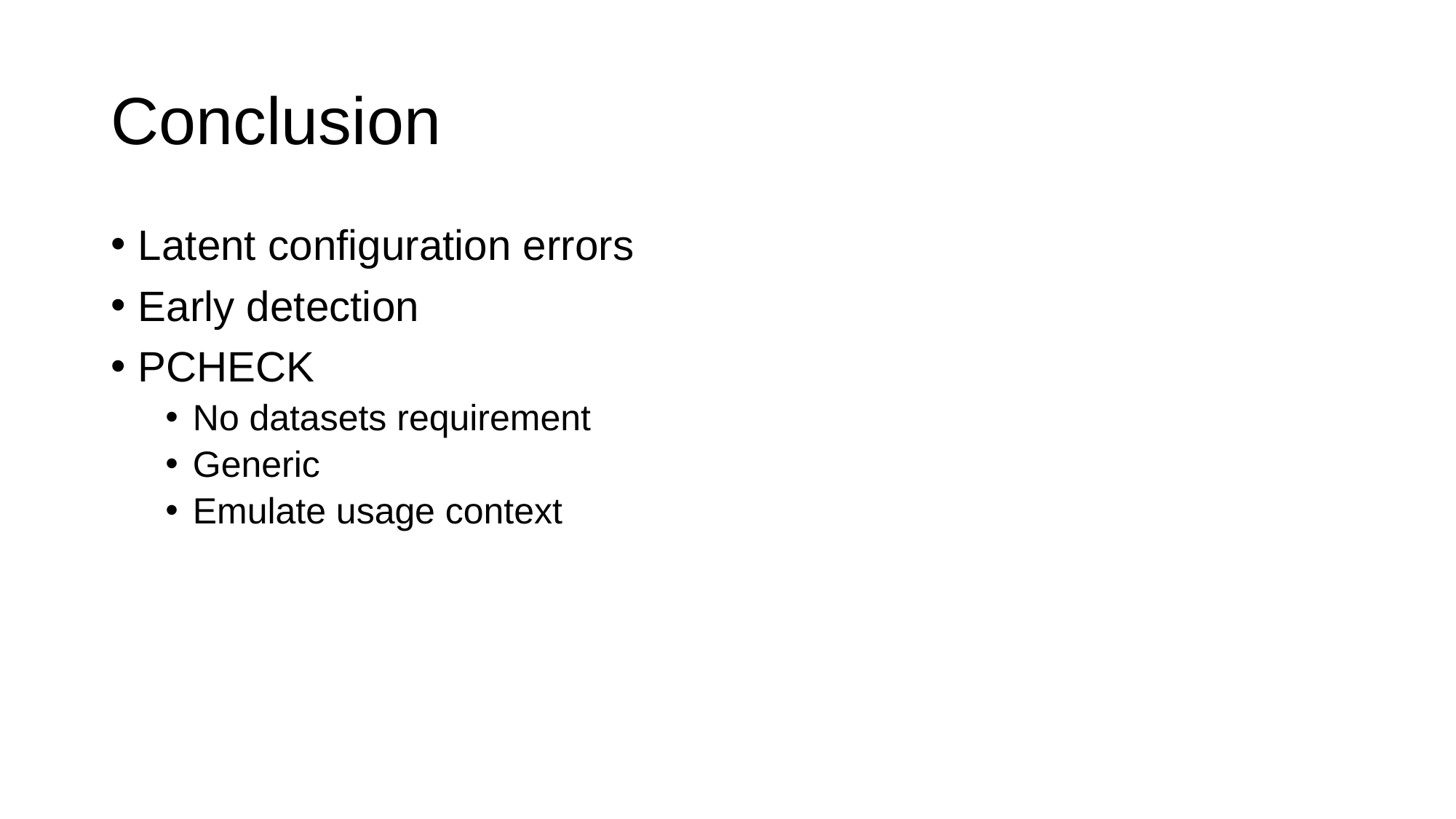

# Conclusion
Latent configuration errors
Early detection
PCHECK
No datasets requirement
Generic
Emulate usage context